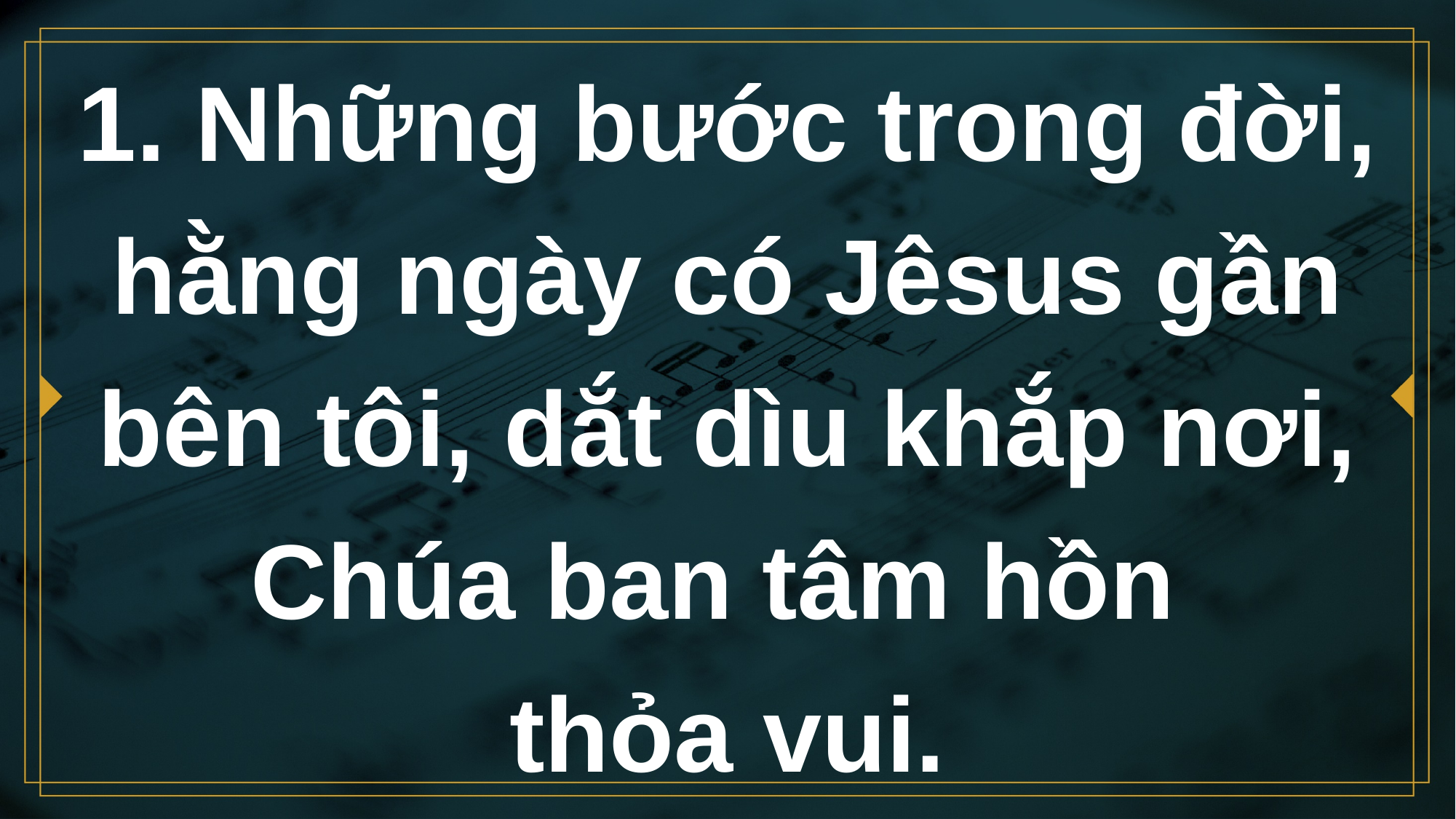

# 1. Những bước trong đời, hằng ngày có Jêsus gần bên tôi, dắt dìu khắp nơi, Chúa ban tâm hồn thỏa vui.